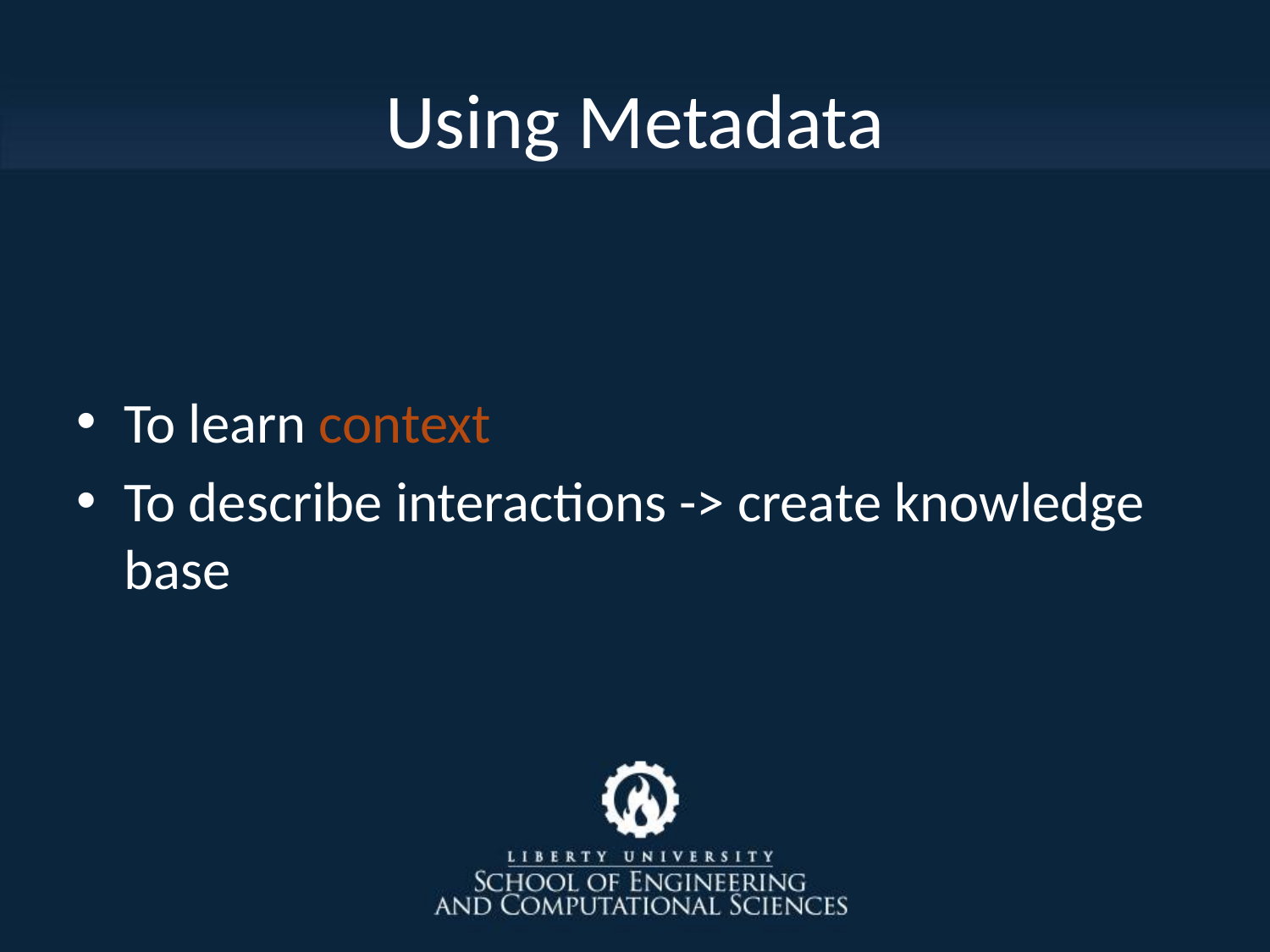

# Using Metadata

To learn context
To describe interactions -> create knowledge base